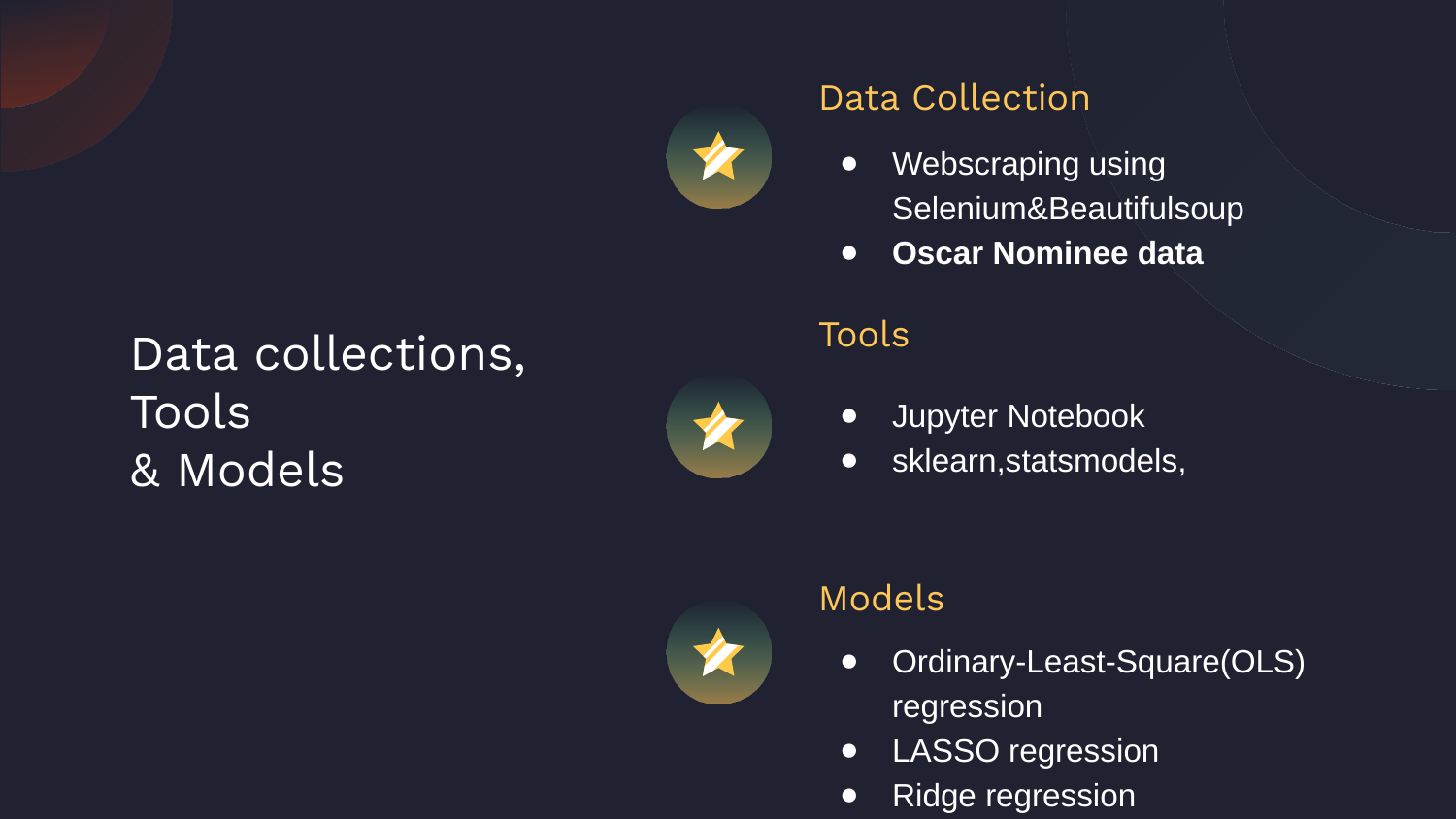

Data Collection

Webscraping using Selenium&Beautifulsoup
Oscar Nominee data
Tools
# Data collections,
Tools
& Models

Jupyter Notebook
sklearn,statsmodels,

Models

Ordinary-Least-Square(OLS) regression
LASSO regression
Ridge regression